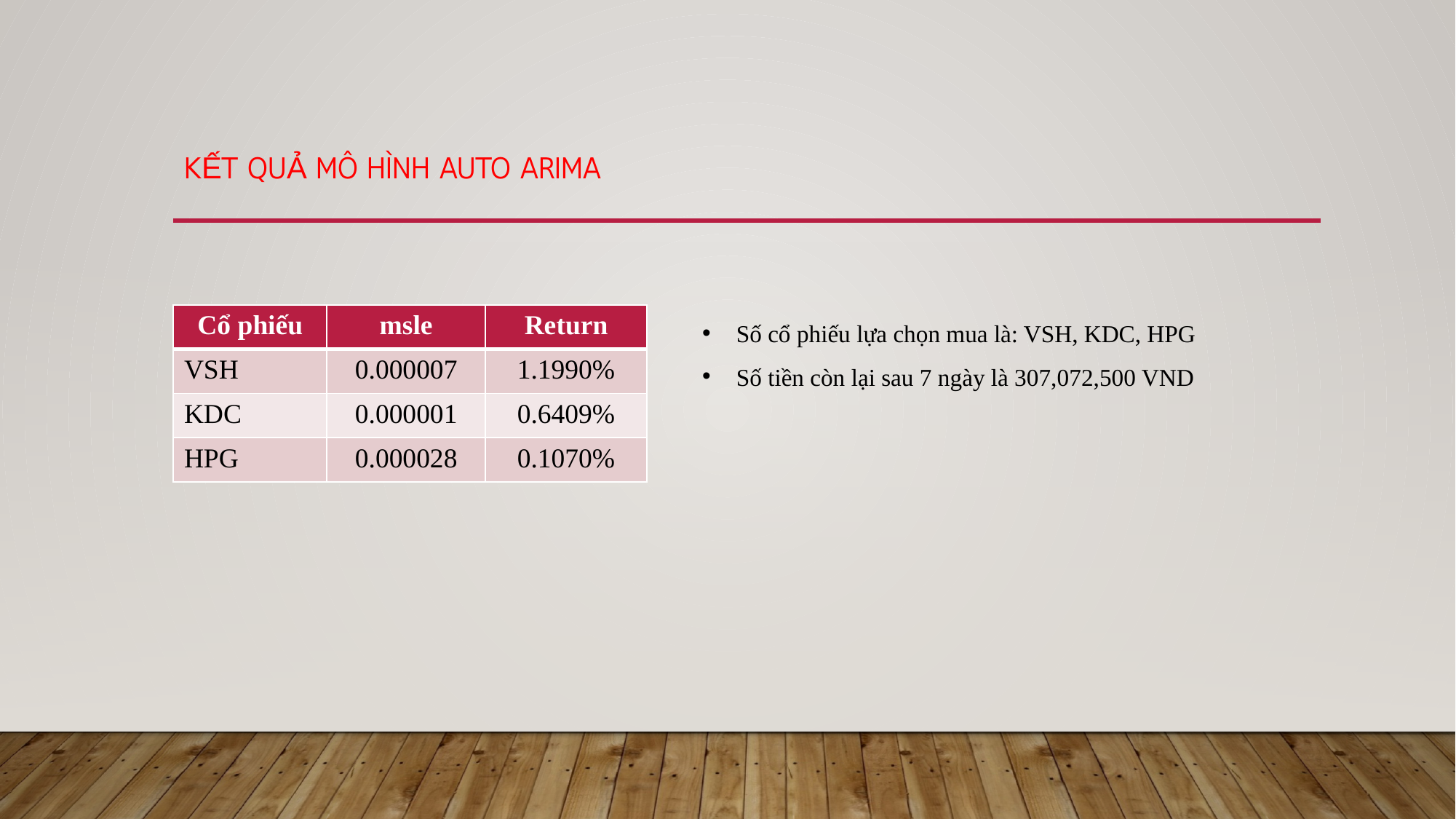

# KẾT QUẢ Mô hình AUTO arima
Số cổ phiếu lựa chọn mua là: VSH, KDC, HPG
Số tiền còn lại sau 7 ngày là 307,072,500 VND
| Cổ phiếu | msle | Return |
| --- | --- | --- |
| VSH | 0.000007 | 1.1990% |
| KDC | 0.000001 | 0.6409% |
| HPG | 0.000028 | 0.1070% |